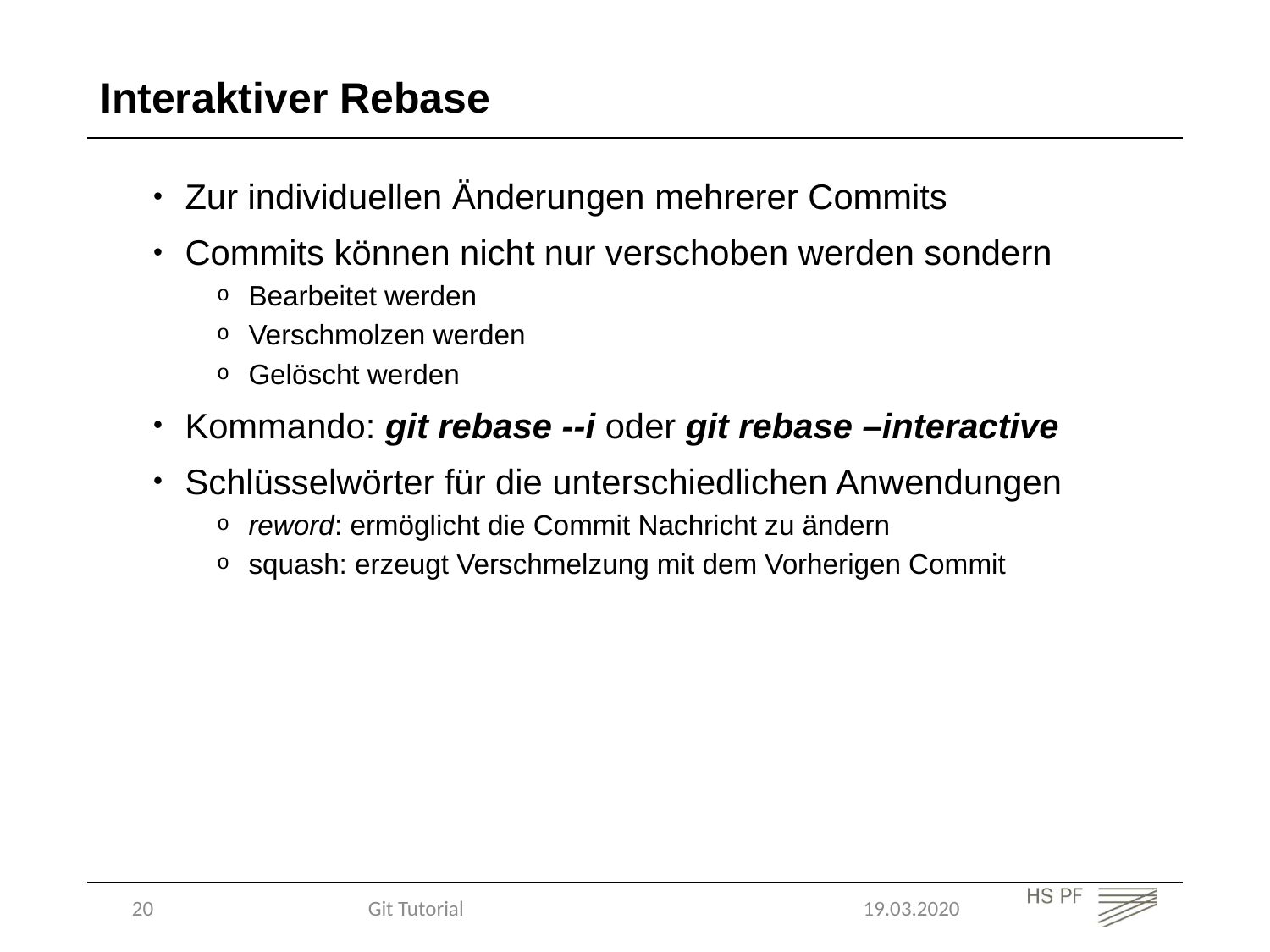

Interaktiver Rebase
Zur individuellen Änderungen mehrerer Commits
Commits können nicht nur verschoben werden sondern
Bearbeitet werden
Verschmolzen werden
Gelöscht werden
Kommando: git rebase --i oder git rebase –interactive
Schlüsselwörter für die unterschiedlichen Anwendungen
reword: ermöglicht die Commit Nachricht zu ändern
squash: erzeugt Verschmelzung mit dem Vorherigen Commit